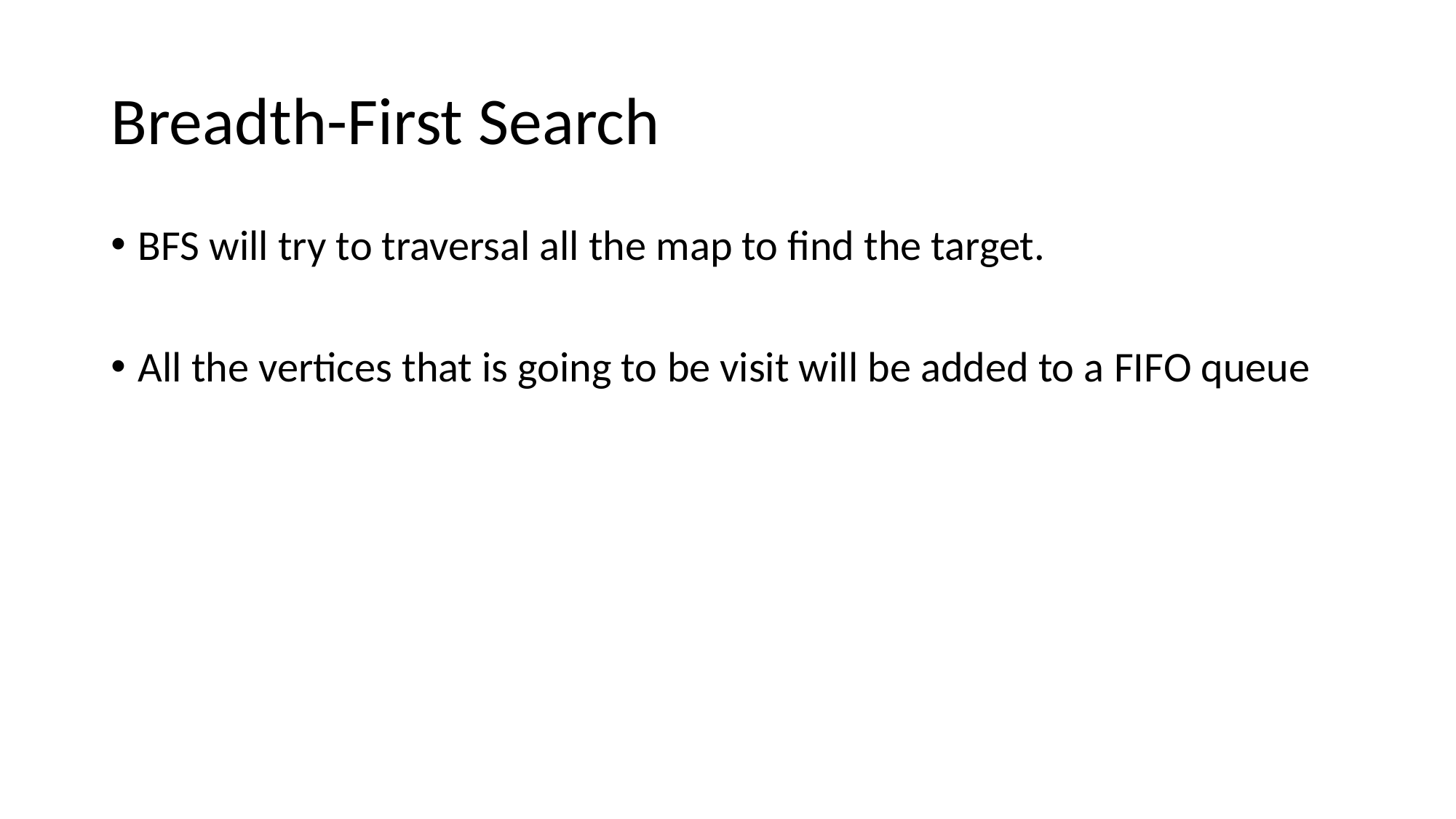

# Breadth-First Search
BFS will try to traversal all the map to find the target.

All the vertices that is going to be visit will be added to a FIFO queue